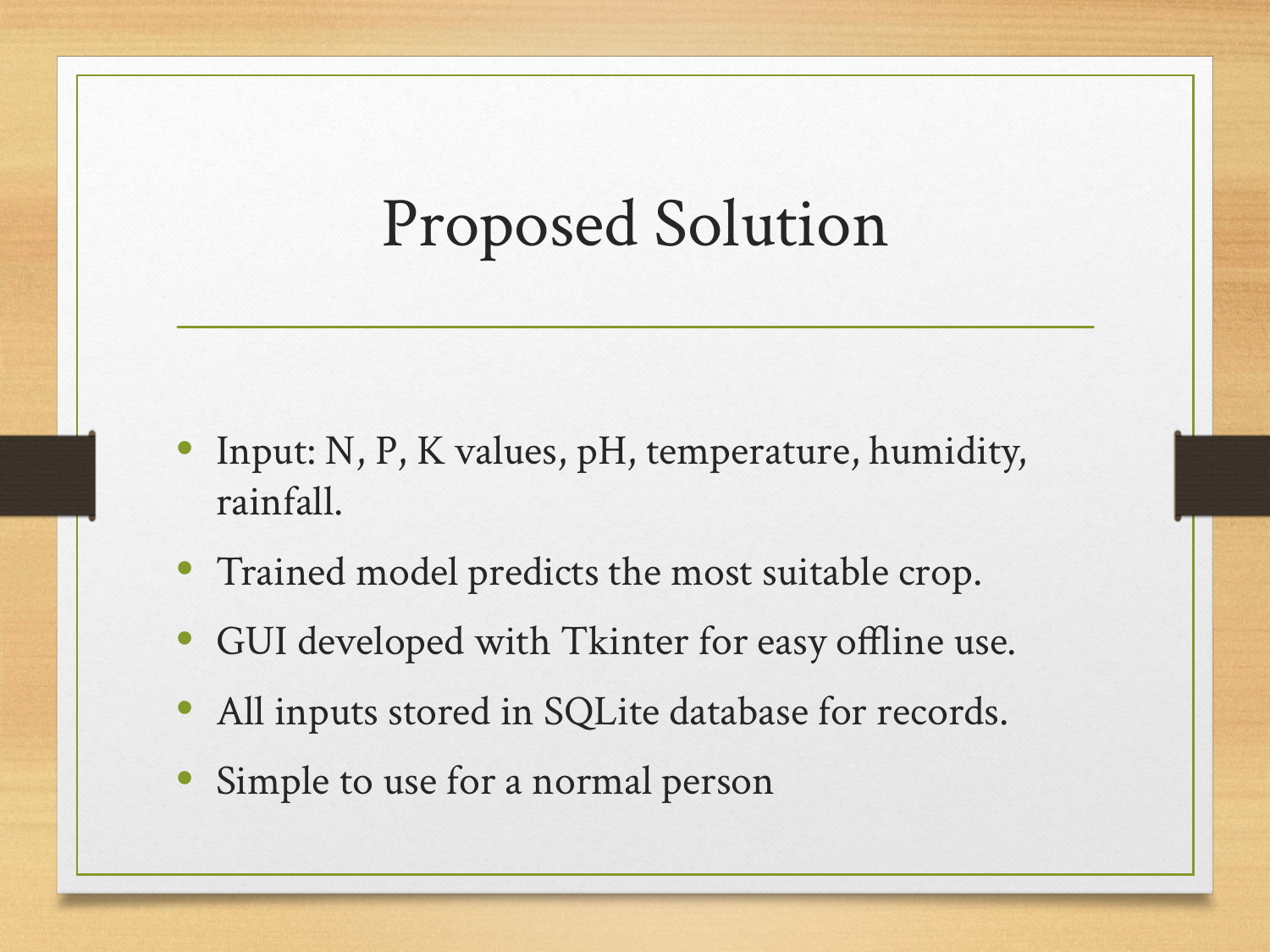

# Proposed Solution

Input: N, P, K values, pH, temperature, humidity, rainfall.
Trained model predicts the most suitable crop.
GUI developed with Tkinter for easy offline use.
All inputs stored in SQLite database for records.
Simple to use for a normal person